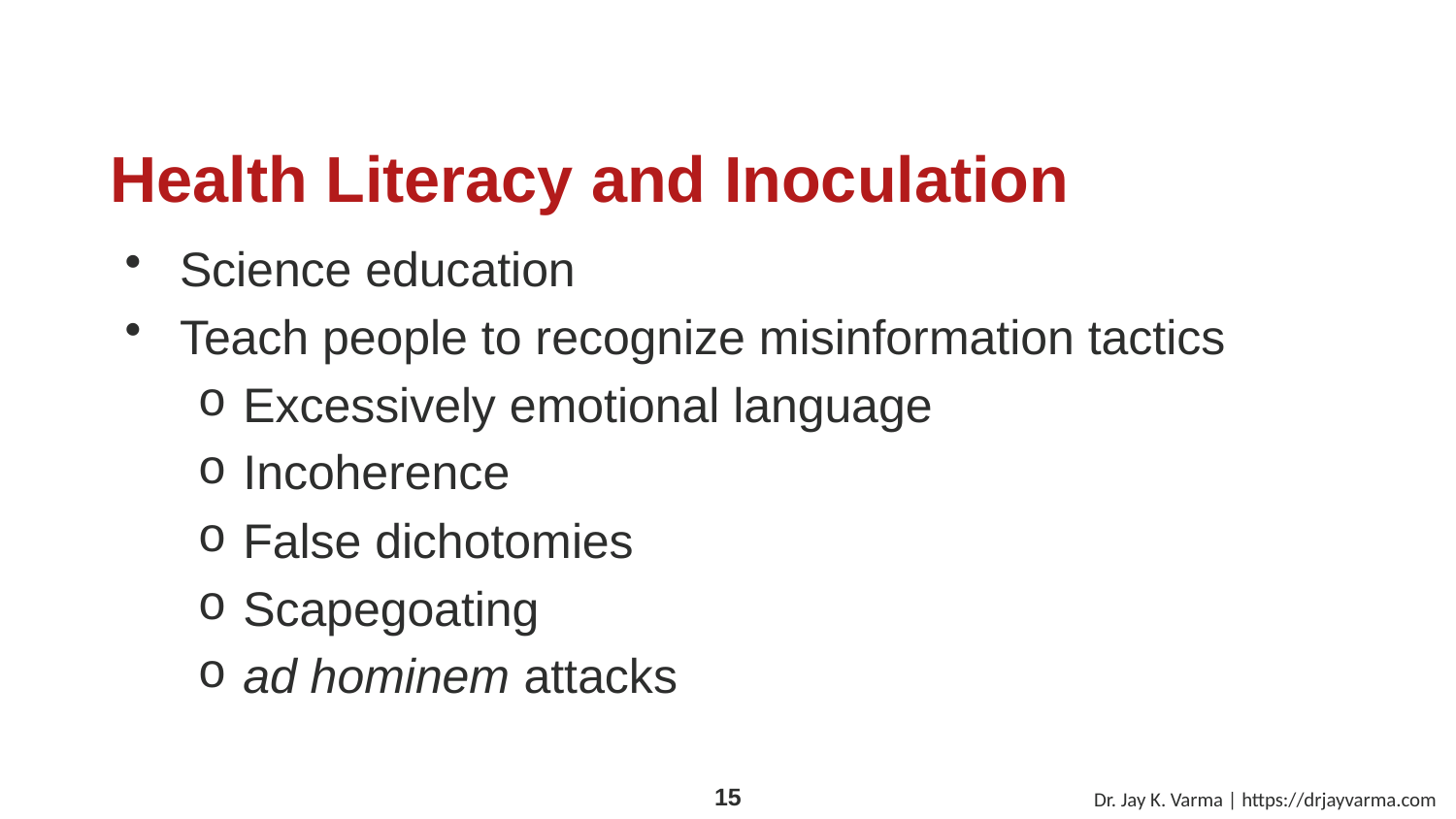

# Health Literacy and Inoculation
Science education
Teach people to recognize misinformation tactics
Excessively emotional language
Incoherence
False dichotomies
Scapegoating
ad hominem attacks
Dr. Jay K. Varma | https://drjayvarma.com